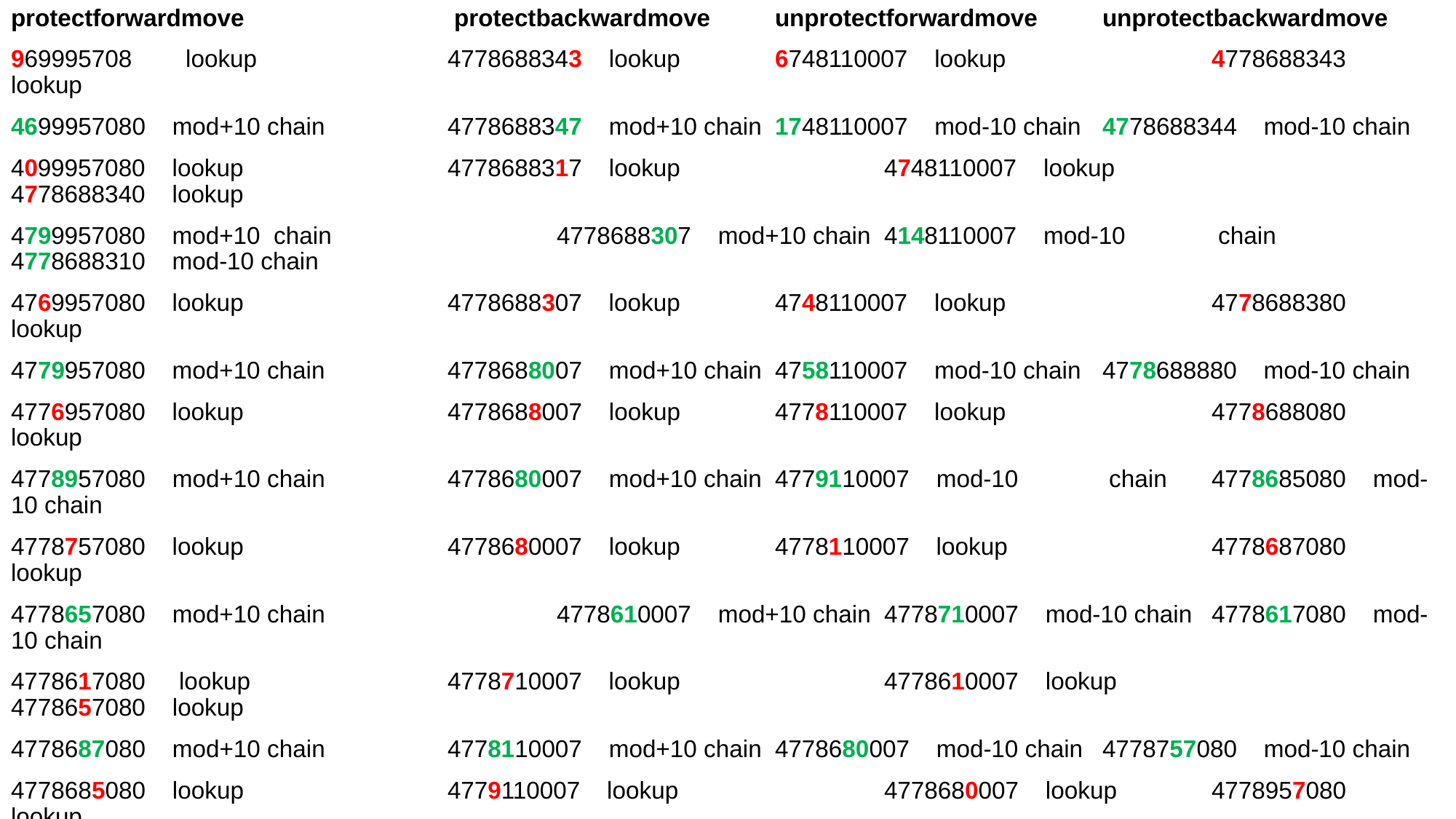

protectforwardmove     		 protectbackwardmove 	unprotectforwardmove	unprotectbackwardmove
969995708        lookup		4778688343    lookup	6748110007    lookup		4778688343    lookup
4699957080    mod+10 chain		4778688347    mod+10 chain 	1748110007    mod-10 chain 	4778688344    mod-10 chain
4099957080    lookup		4778688317    lookup		4748110007    lookup		4778688340    lookup
4799957080    mod+10  chain   		4778688307    mod+10 chain 	4148110007    mod-10	 chain 	4778688310    mod-10 chain
4769957080    lookup     		4778688307    lookup	4748110007    lookup		4778688380    lookup
4779957080    mod+10 chain 		4778688007    mod+10 chain 	4758110007    mod-10 chain 	4778688880    mod-10 chain
4776957080    lookup      		4778688007    lookup	4778110007    lookup		4778688080    lookup
4778957080    mod+10 chain 		4778680007    mod+10 chain 	4779110007    mod-10	 chain 	4778685080    mod-10 chain
4778757080    lookup		4778680007    lookup	4778110007    lookup		4778687080    lookup
4778657080    mod+10 chain    		4778610007    mod+10 chain 	4778710007    mod-10 chain 	4778617080    mod-10 chain
4778617080     lookup		4778710007    lookup		4778610007    lookup		4778657080    lookup
4778687080    mod+10 chain 		4778110007    mod+10 chain 	4778680007    mod-10 chain 	4778757080    mod-10 chain
4778685080    lookup		4779110007    lookup		4778680007    lookup	4778957080    lookup
4778688080    mod+10 chain 		4778110007    mod+10 chain 	4778688007    mod-10 chain 	4776957080    mod-10 chain
4778688880    lookup		4758110007    lookup		4778688007    lookup	4779957080    lookup
4778688380    mod+10 chain 		4748110007    mod+10 chain 	4778688307    mod-10 chain 	4769957080    mod-10 chain
4778688310     lookup		4148110007    lookup		4778688307    lookup 	4799957080    lookup
4778688340    mod+10		4748110007    mod+10 chain 	4778688317    mod-10 chain 	4099957080    mod-10 chain
4778688344    lookup chain 		1748110007   lookup		4778688347    lookup	4699957080    lookup
4778688343    temp			6748110007   ciphertext	4778688343   temp  		9699957080    cleartext